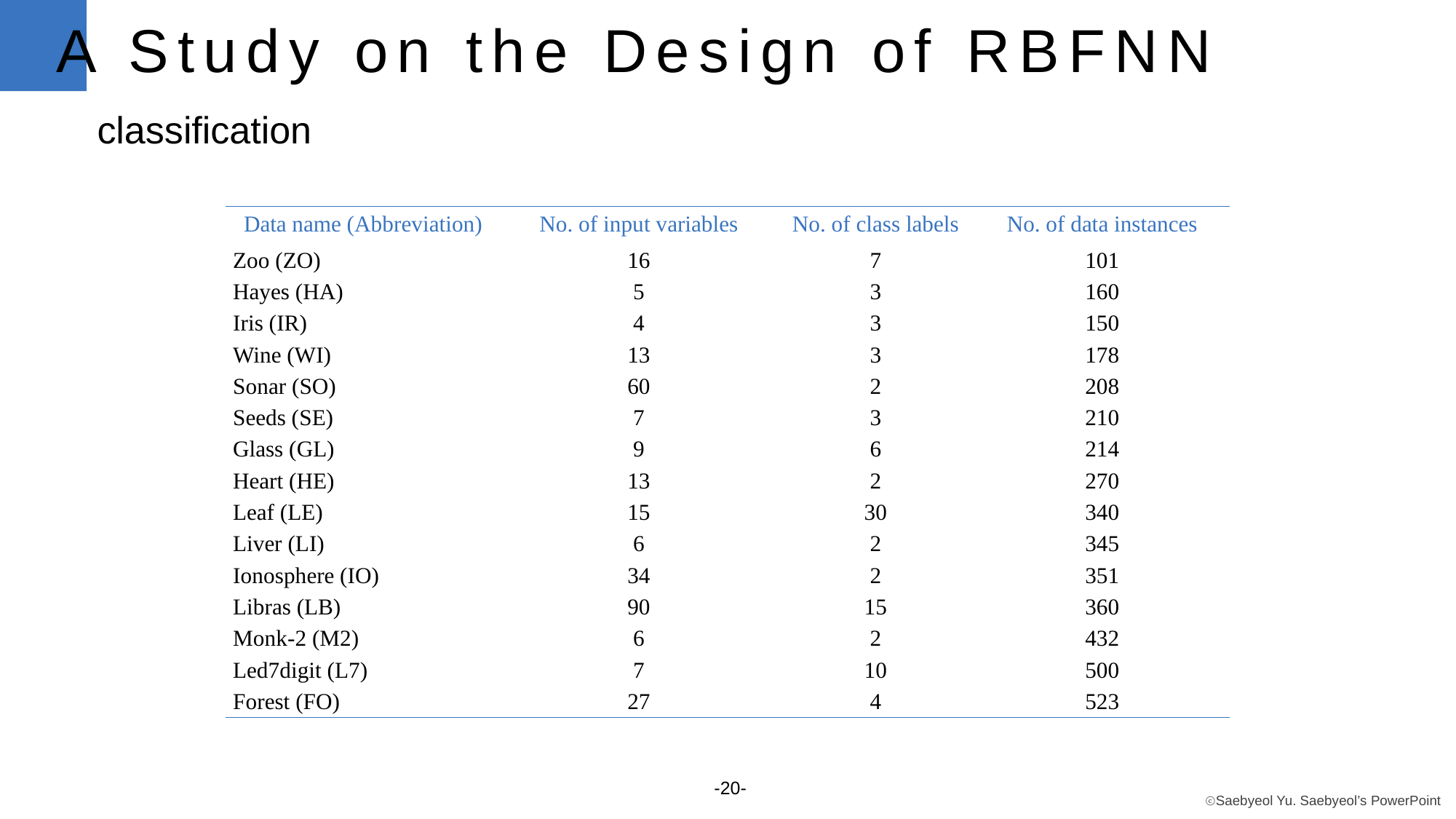

A Study on the Design of RBFNN
classification
| Data name (Abbreviation) | No. of input variables | No. of class labels | No. of data instances |
| --- | --- | --- | --- |
| Zoo (ZO) | 16 | 7 | 101 |
| Hayes (HA) | 5 | 3 | 160 |
| Iris (IR) | 4 | 3 | 150 |
| Wine (WI) | 13 | 3 | 178 |
| Sonar (SO) | 60 | 2 | 208 |
| Seeds (SE) | 7 | 3 | 210 |
| Glass (GL) | 9 | 6 | 214 |
| Heart (HE) | 13 | 2 | 270 |
| Leaf (LE) | 15 | 30 | 340 |
| Liver (LI) | 6 | 2 | 345 |
| Ionosphere (IO) | 34 | 2 | 351 |
| Libras (LB) | 90 | 15 | 360 |
| Monk-2 (M2) | 6 | 2 | 432 |
| Led7digit (L7) | 7 | 10 | 500 |
| Forest (FO) | 27 | 4 | 523 |
-20-